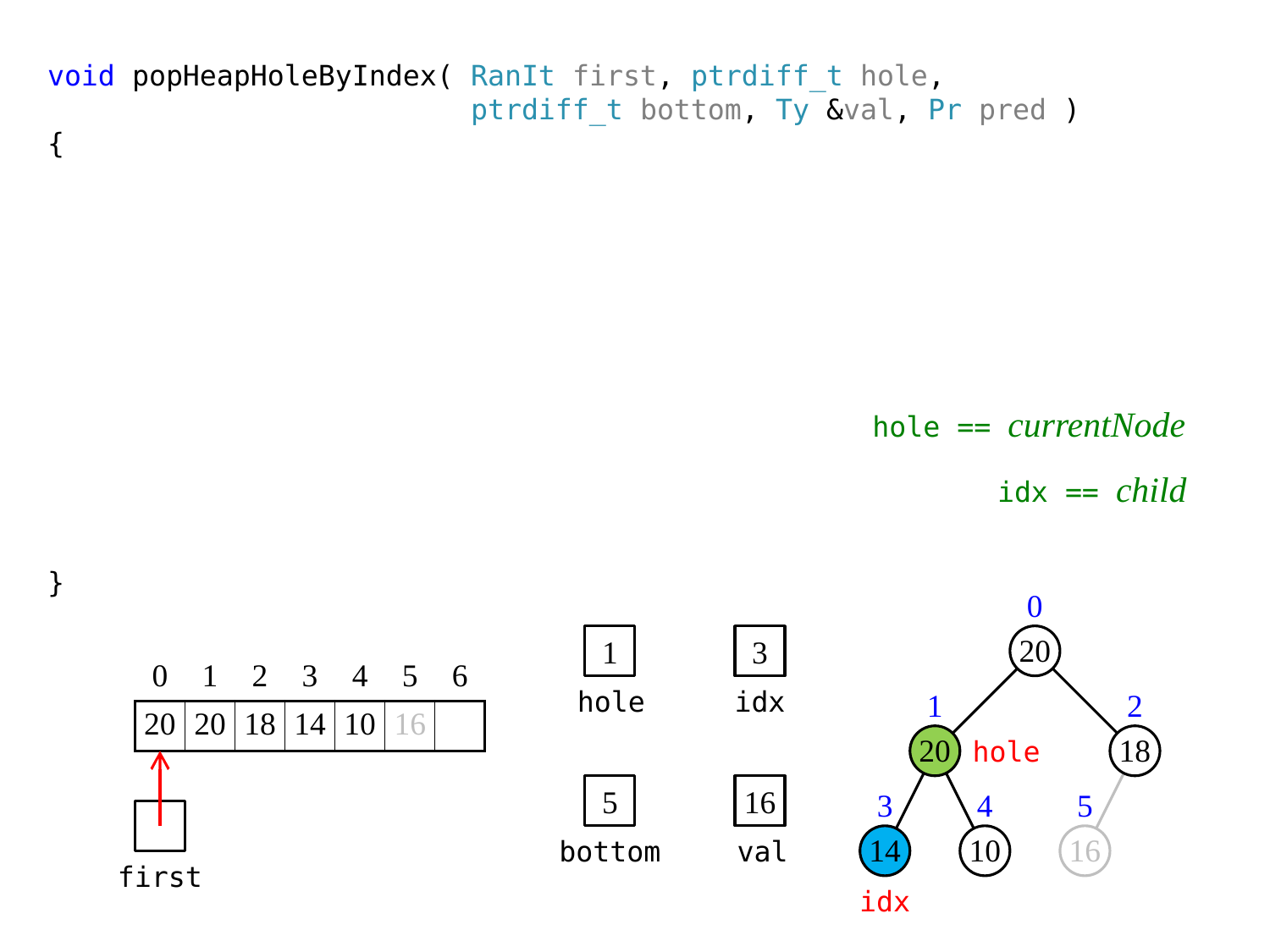

void popHeapHoleByIndex( RanIt first, ptrdiff_t hole,
                         ptrdiff_t bottom, Ty &val, Pr pred )
{

}
hole == currentNode
idx == child
0
1
3
20
| 0 | 1 | 2 | 3 | 4 | 5 | 6 |
| --- | --- | --- | --- | --- | --- | --- |
| 20 | 20 | 18 | 14 | 10 | 16 |  |
hole
idx
1
2
20
hole
18
5
16
3
4
5

bottom
val
14
10
16
first
idx